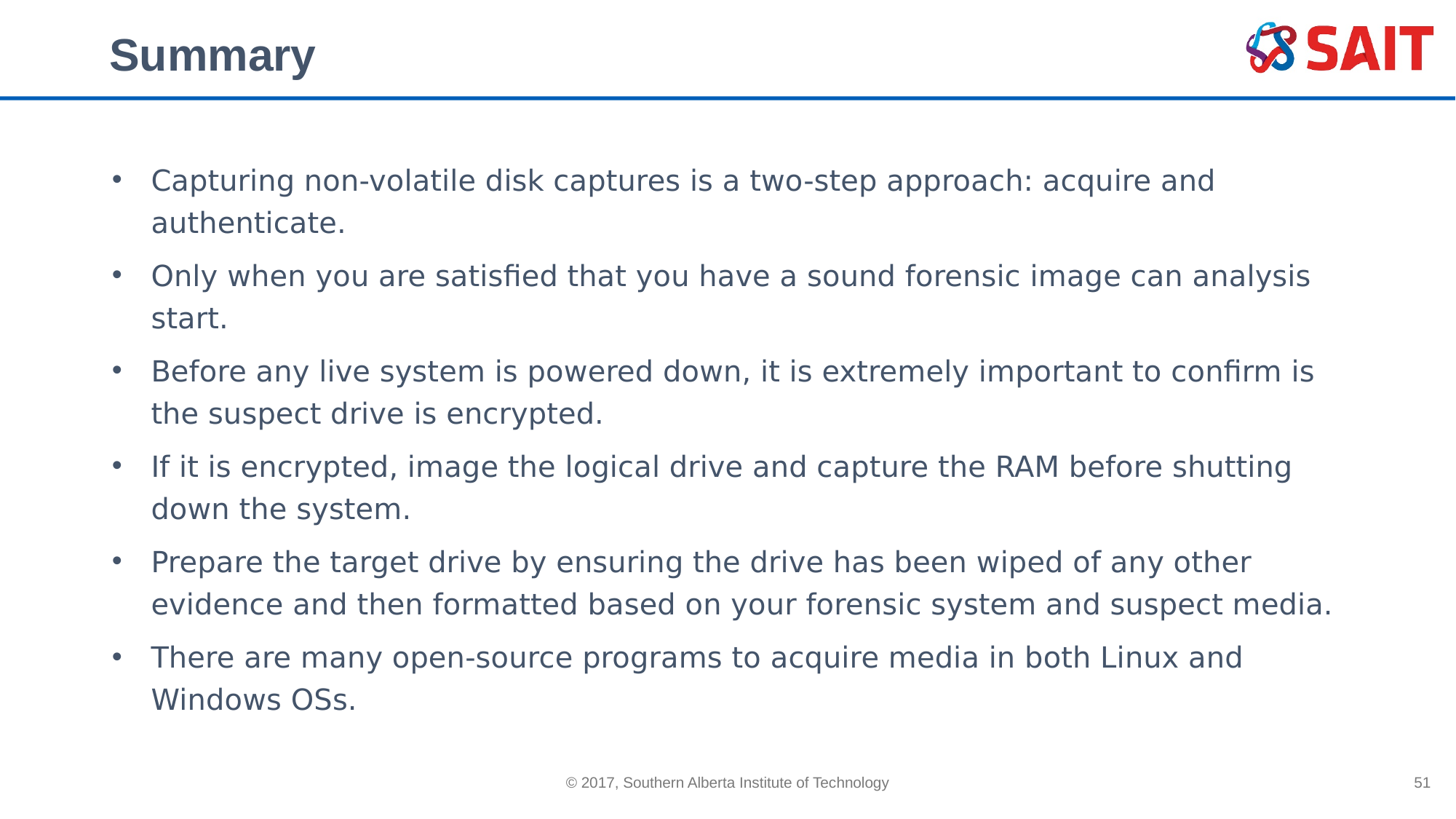

# Summary
Capturing non-volatile disk captures is a two-step approach: acquire and authenticate.
Only when you are satisfied that you have a sound forensic image can analysis start.
Before any live system is powered down, it is extremely important to confirm is the suspect drive is encrypted.
If it is encrypted, image the logical drive and capture the RAM before shutting down the system.
Prepare the target drive by ensuring the drive has been wiped of any other evidence and then formatted based on your forensic system and suspect media.
There are many open-source programs to acquire media in both Linux and Windows OSs.